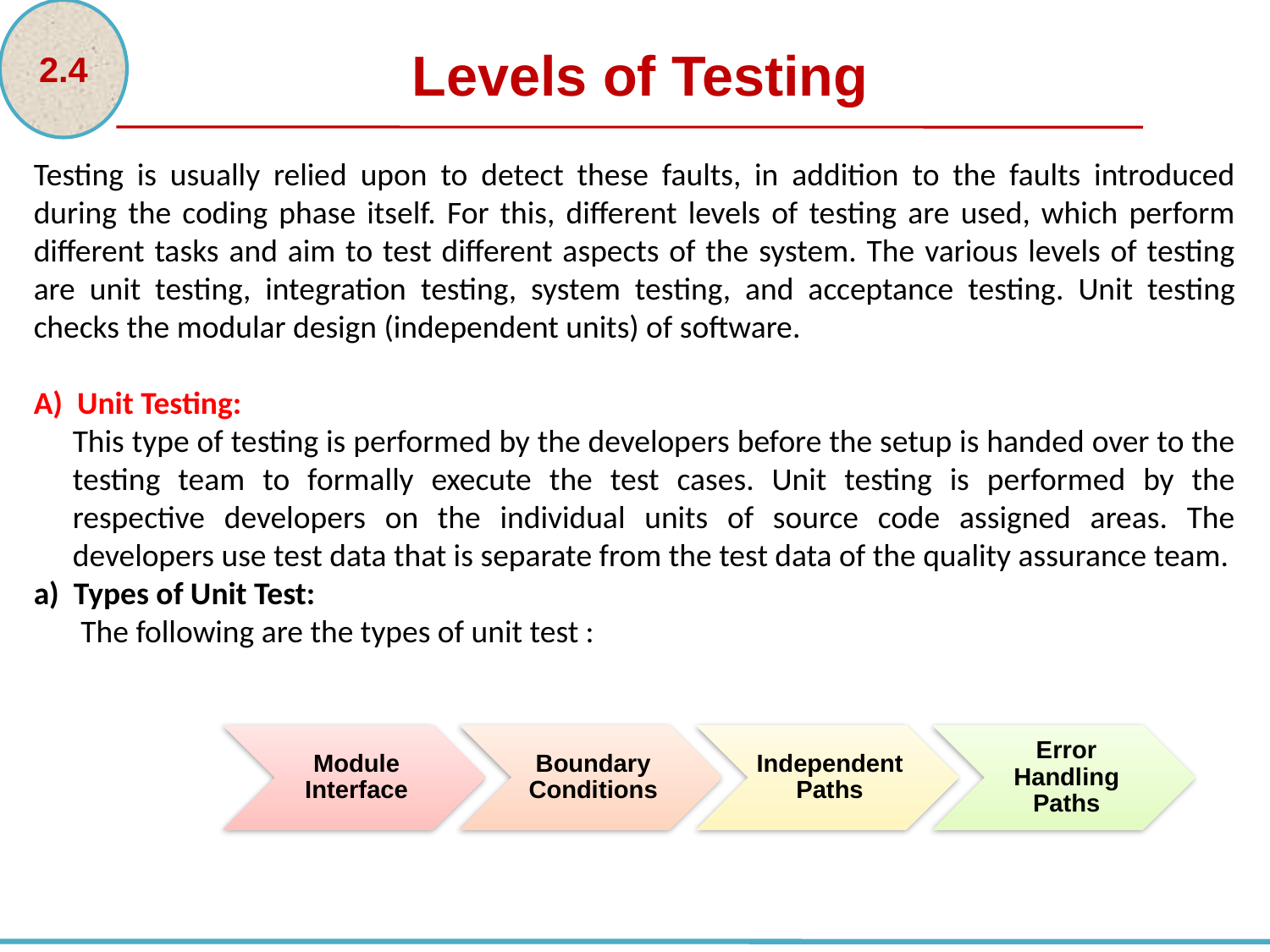

2.4
Levels of Testing
Testing is usually relied upon to detect these faults, in addition to the faults introduced during the coding phase itself. For this, different levels of testing are used, which perform different tasks and aim to test different aspects of the system. The various levels of testing are unit testing, integration testing, system testing, and acceptance testing. Unit testing checks the modular design (independent units) of software.

A)  Unit Testing:
This type of testing is performed by the developers before the setup is handed over to the testing team to formally execute the test cases. Unit testing is performed by the respective developers on the individual units of source code assigned areas. The developers use test data that is separate from the test data of the quality assurance team.
a)  Types of Unit Test:
The following are the types of unit test :

Module Interface
Boundary Conditions
Independent Paths
Error Handling Paths